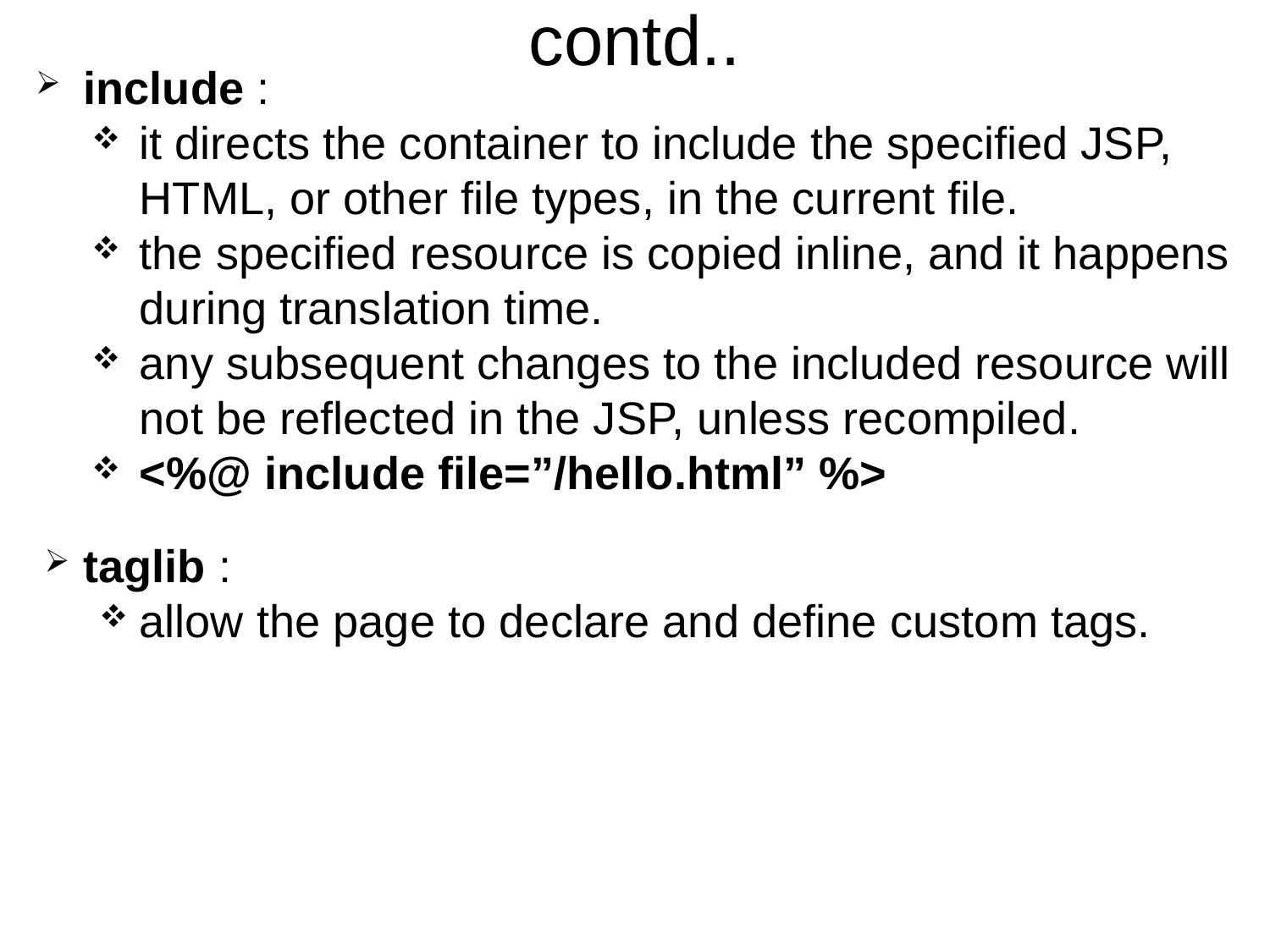

contd..
include :
it directs the container to include the specified JSP, HTML, or other file types, in the current file.
the specified resource is copied inline, and it happens during translation time.
any subsequent changes to the included resource will not be reflected in the JSP, unless recompiled.
<%@ include file=”/hello.html” %>

taglib :
allow the page to declare and define custom tags.